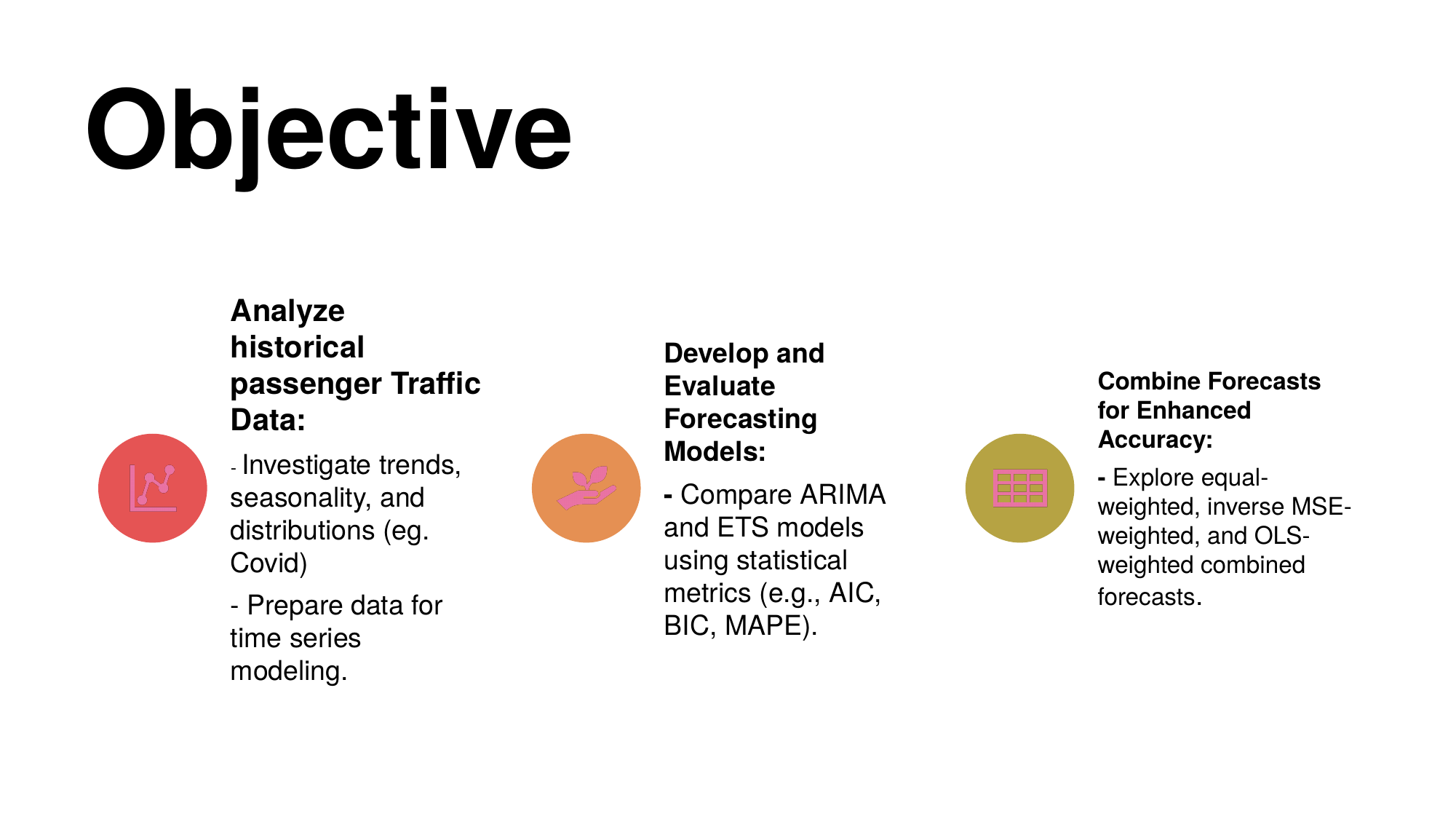

# Objective
Analyze historical passenger Traffic Data:
- Investigate trends, seasonality, and distributions (eg. Covid)
- Prepare data for time series modeling.
Develop and Evaluate Forecasting Models:
- Compare ARIMA and ETS models using statistical metrics (e.g., AIC, BIC, MAPE).
Combine Forecasts for Enhanced Accuracy:
- Explore equal-weighted, inverse MSE-weighted, and OLS-weighted combined forecasts.